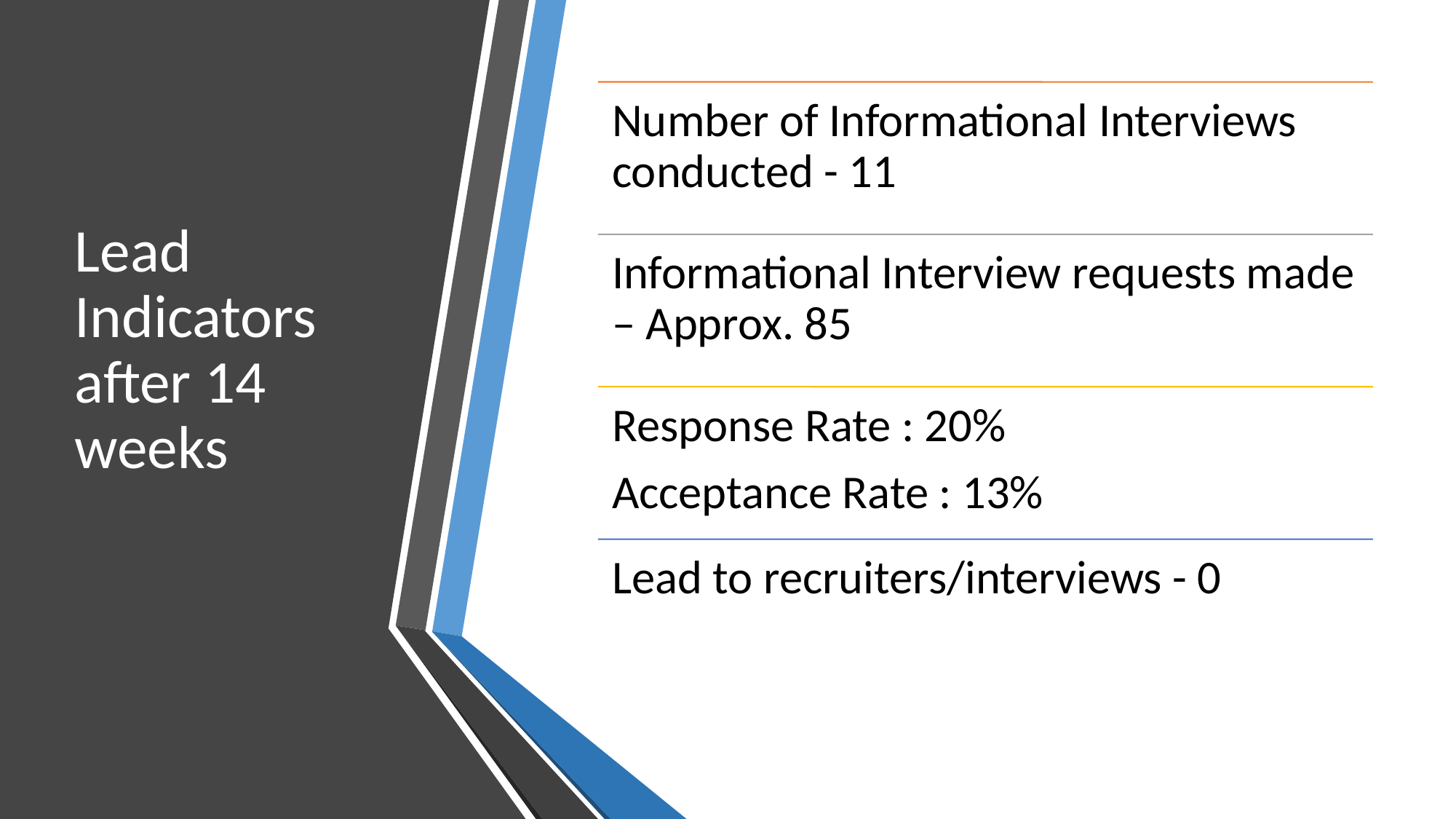

# Lead Indicators after 14 weeks
Number of Informational Interviews conducted - 11
Informational Interview requests made – Approx. 85
Response Rate : 20%
Acceptance Rate : 13%
Lead to recruiters/interviews - 0